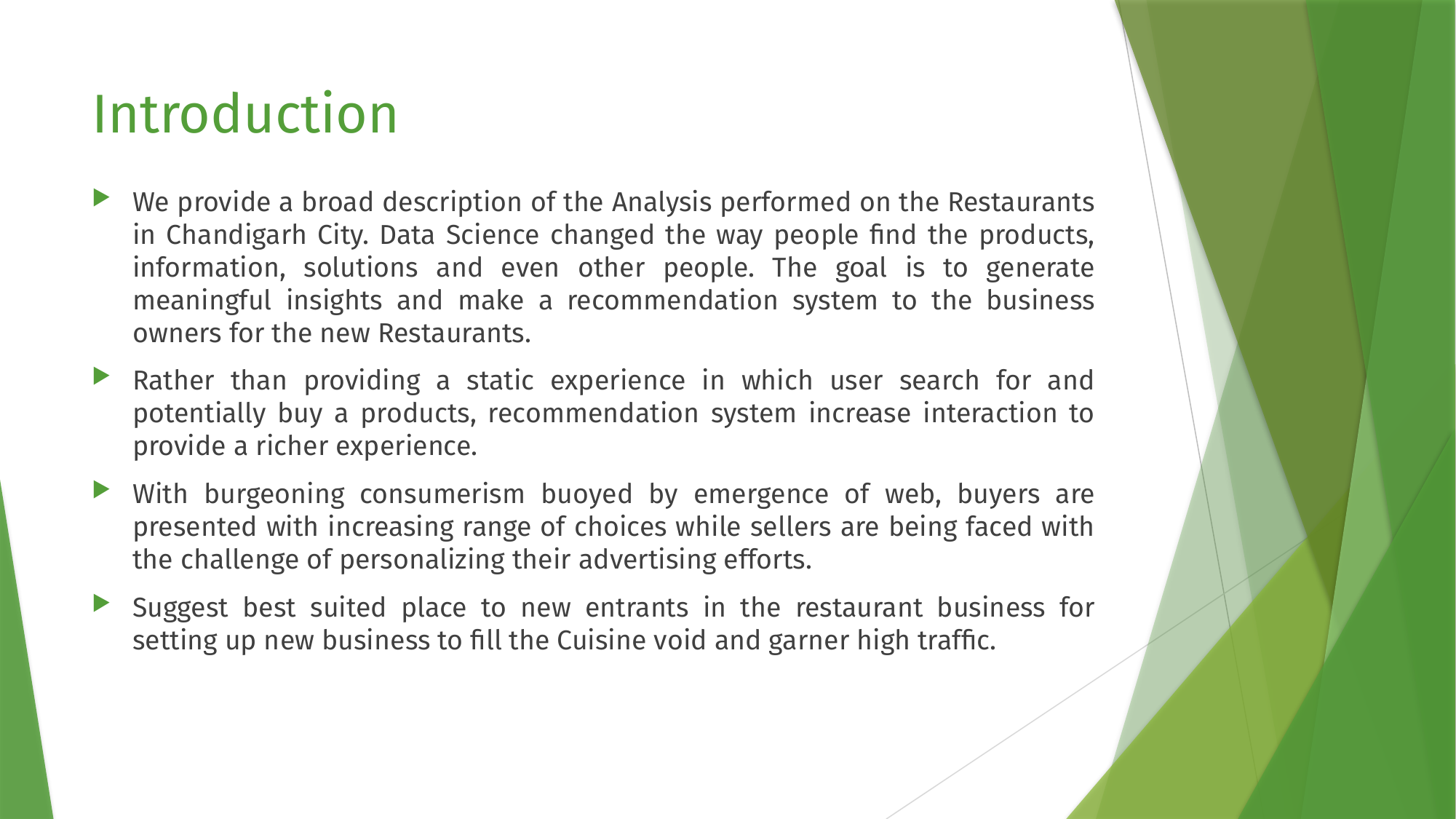

# Introduction
We provide a broad description of the Analysis performed on the Restaurants in Chandigarh City. Data Science changed the way people find the products, information, solutions and even other people. The goal is to generate meaningful insights and make a recommendation system to the business owners for the new Restaurants.
Rather than providing a static experience in which user search for and potentially buy a products, recommendation system increase interaction to provide a richer experience.
With burgeoning consumerism buoyed by emergence of web, buyers are presented with increasing range of choices while sellers are being faced with the challenge of personalizing their advertising efforts.
Suggest best suited place to new entrants in the restaurant business for setting up new business to fill the Cuisine void and garner high traffic.